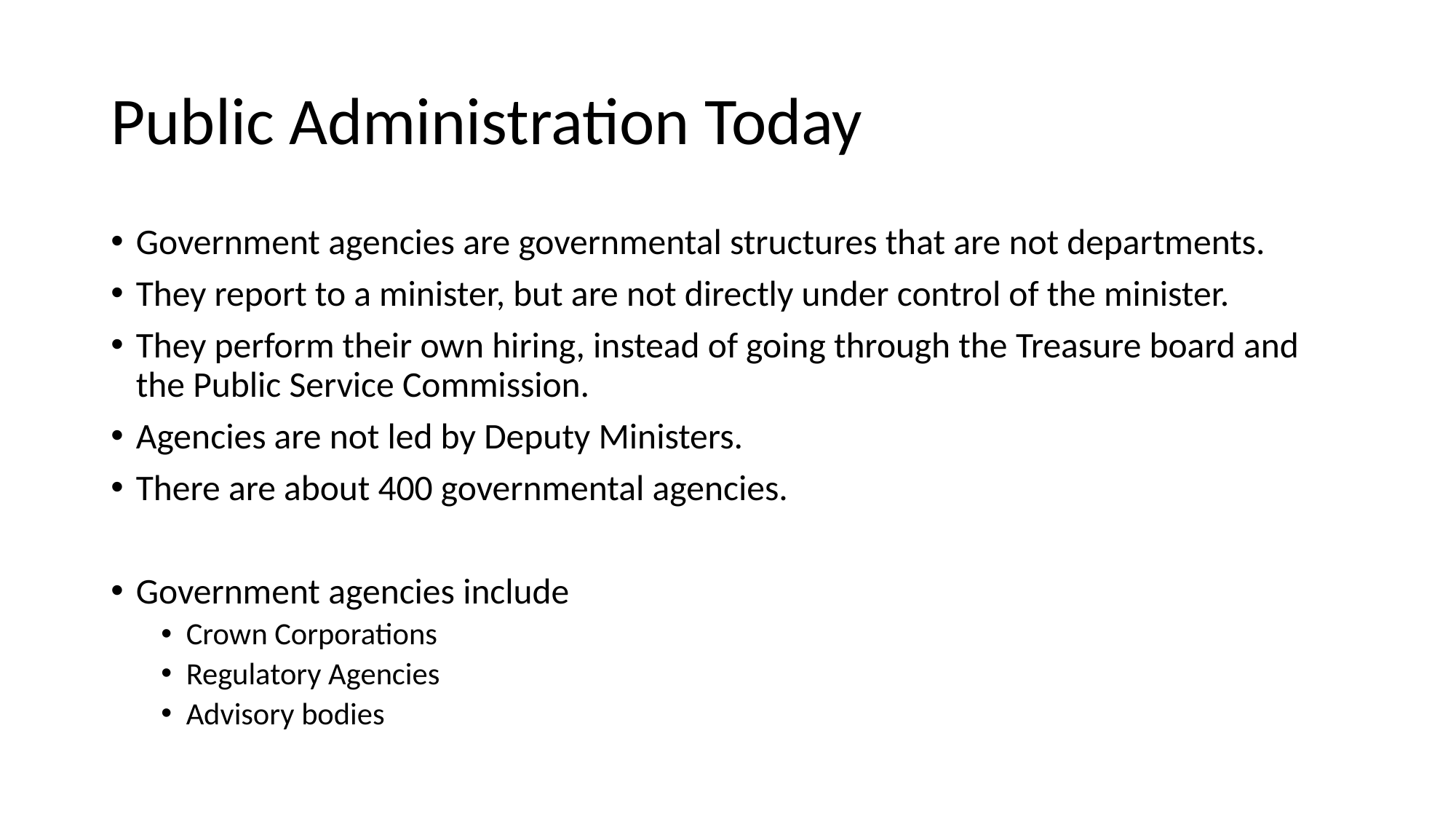

# Public Administration Today
Government agencies are governmental structures that are not departments.
They report to a minister, but are not directly under control of the minister.
They perform their own hiring, instead of going through the Treasure board and the Public Service Commission.
Agencies are not led by Deputy Ministers.
There are about 400 governmental agencies.

Government agencies include
Crown Corporations
Regulatory Agencies
Advisory bodies